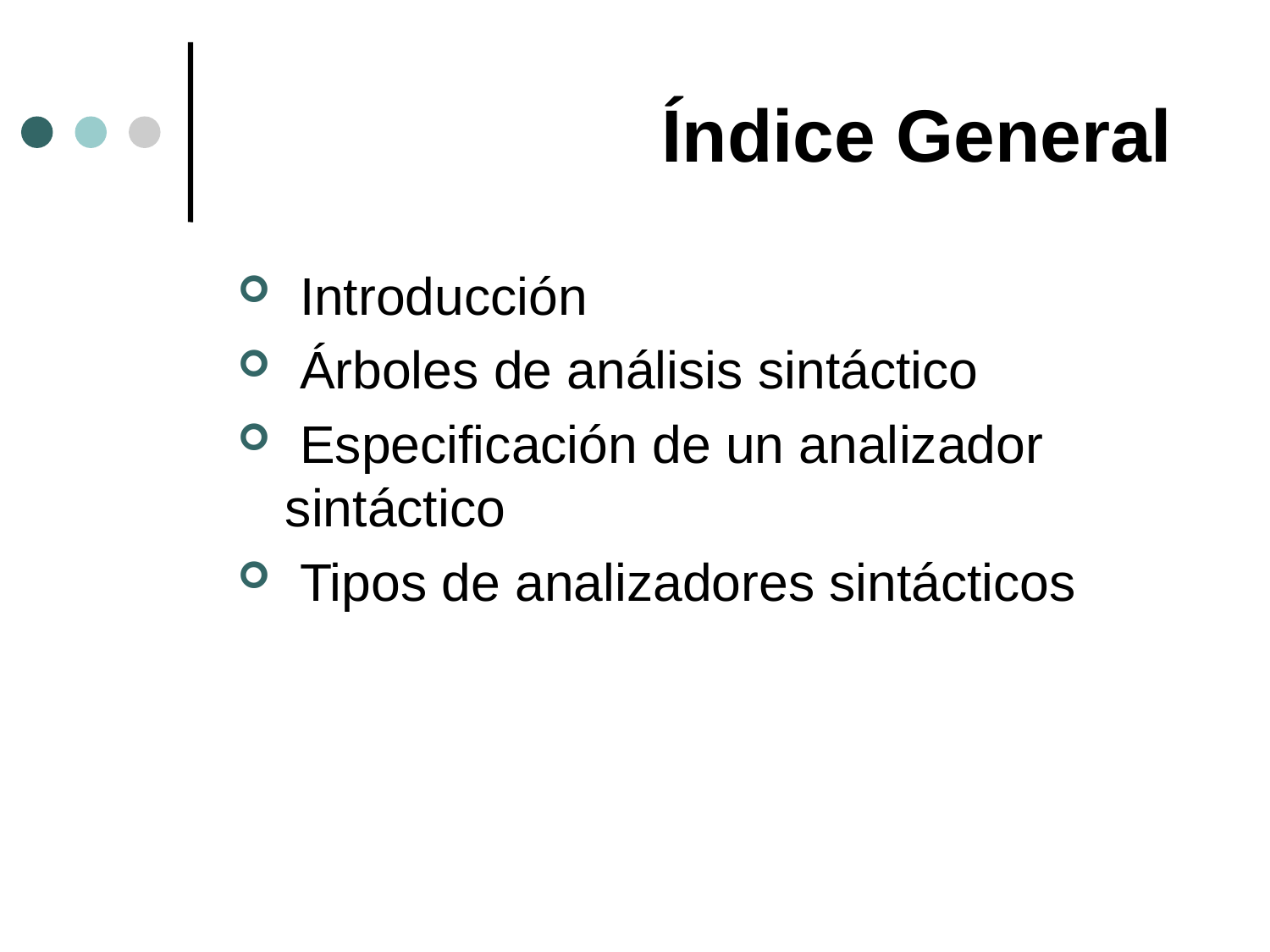

# Índice General
 Introducción
 Árboles de análisis sintáctico
 Especificación de un analizador sintáctico
 Tipos de analizadores sintácticos